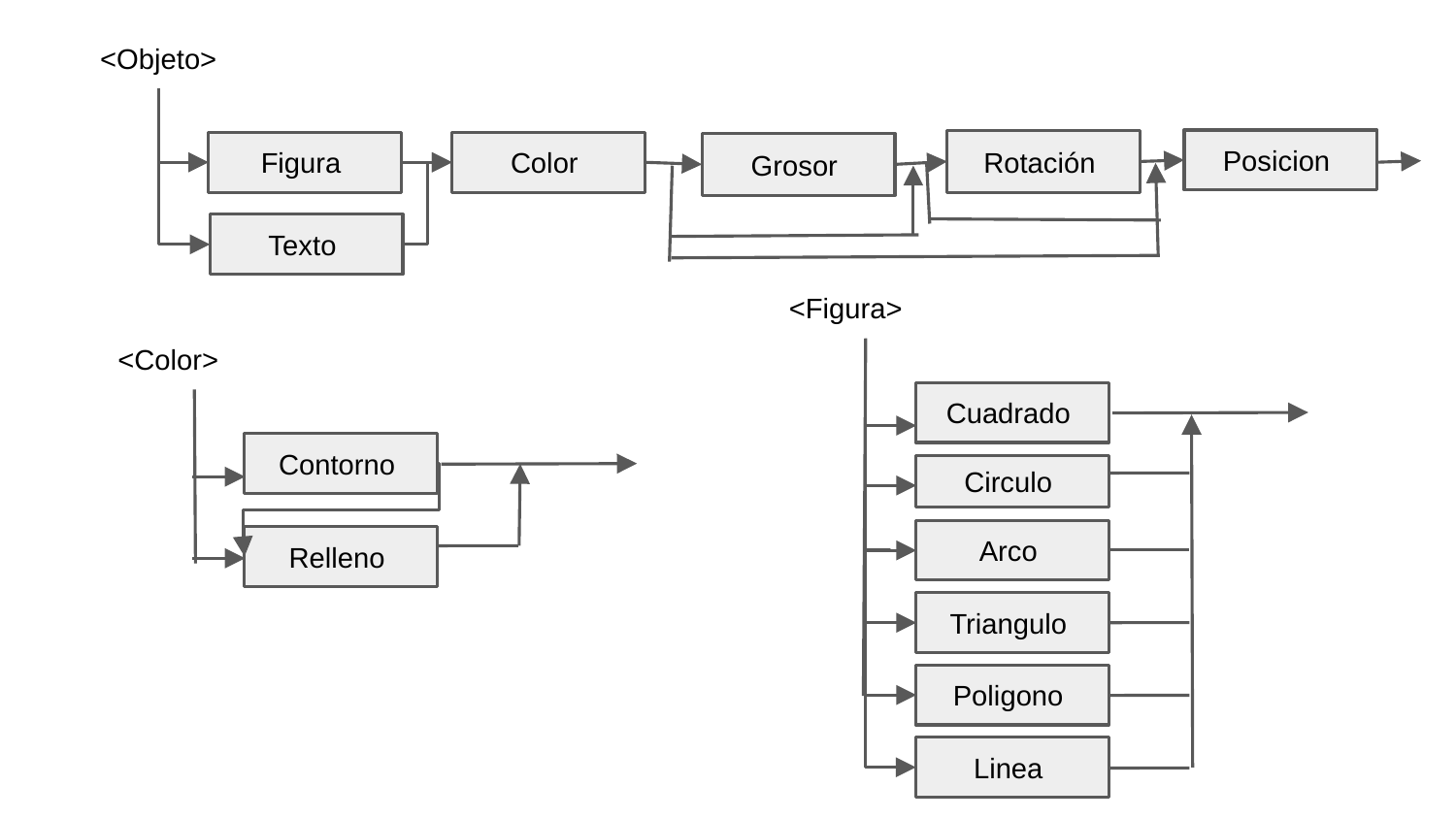

<Objeto>
Posicion
Rotación
Figura
Color
Grosor
Texto
<Figura>
<Color>
Cuadrado
Contorno
Circulo
Arco
Relleno
Triangulo
Poligono
Linea